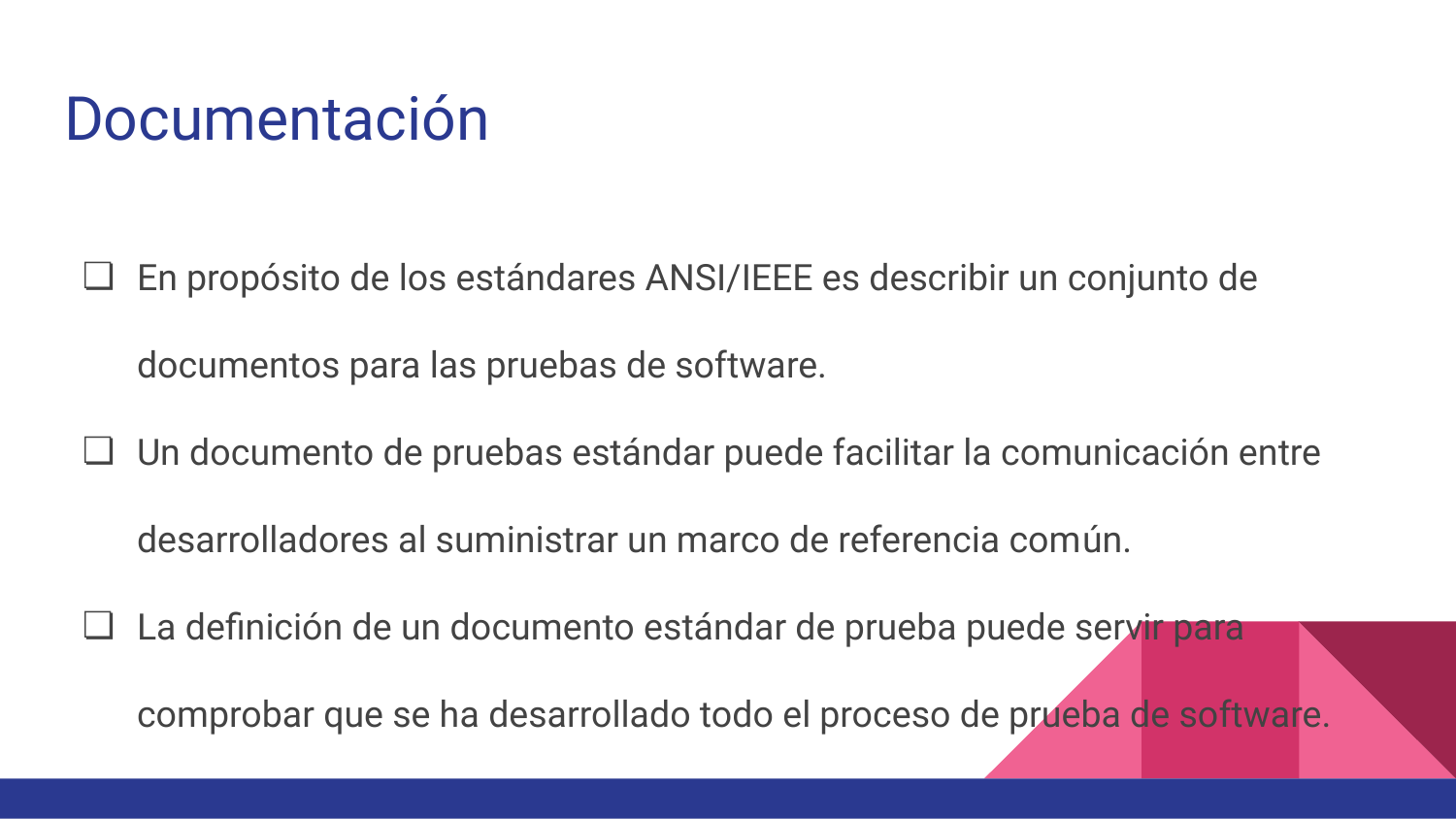

# Documentación
En propósito de los estándares ANSI/IEEE es describir un conjunto de documentos para las pruebas de software.
Un documento de pruebas estándar puede facilitar la comunicación entre desarrolladores al suministrar un marco de referencia común.
La definición de un documento estándar de prueba puede servir para comprobar que se ha desarrollado todo el proceso de prueba de software.